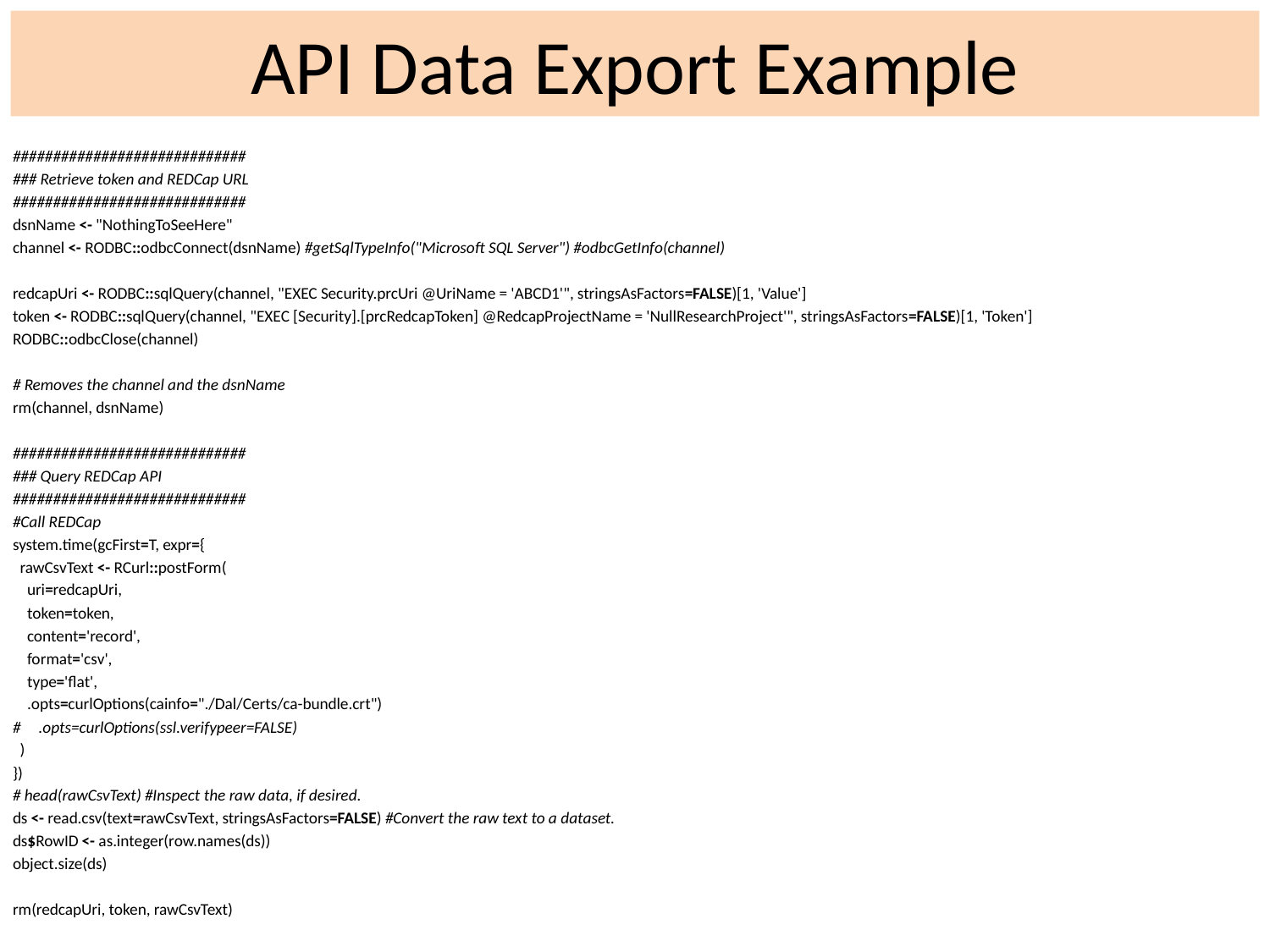

# API Data Export Example

#############################
### Retrieve token and REDCap URL
#############################
dsnName <- "NothingToSeeHere"
channel <- RODBC::odbcConnect(dsnName) #getSqlTypeInfo("Microsoft SQL Server") #odbcGetInfo(channel)

redcapUri <- RODBC::sqlQuery(channel, "EXEC Security.prcUri @UriName = 'ABCD1'", stringsAsFactors=FALSE)[1, 'Value']
token <- RODBC::sqlQuery(channel, "EXEC [Security].[prcRedcapToken] @RedcapProjectName = 'NullResearchProject'", stringsAsFactors=FALSE)[1, 'Token']
RODBC::odbcClose(channel)

# Removes the channel and the dsnName
rm(channel, dsnName)

#############################
### Query REDCap API
#############################
#Call REDCap
system.time(gcFirst=T, expr={
  rawCsvText <- RCurl::postForm(
    uri=redcapUri,
    token=token,
    content='record',
    format='csv',
    type='flat',
    .opts=curlOptions(cainfo="./Dal/Certs/ca-bundle.crt")
#     .opts=curlOptions(ssl.verifypeer=FALSE)
  )
})
# head(rawCsvText) #Inspect the raw data, if desired.
ds <- read.csv(text=rawCsvText, stringsAsFactors=FALSE) #Convert the raw text to a dataset.
ds$RowID <- as.integer(row.names(ds))
object.size(ds)

rm(redcapUri, token, rawCsvText)